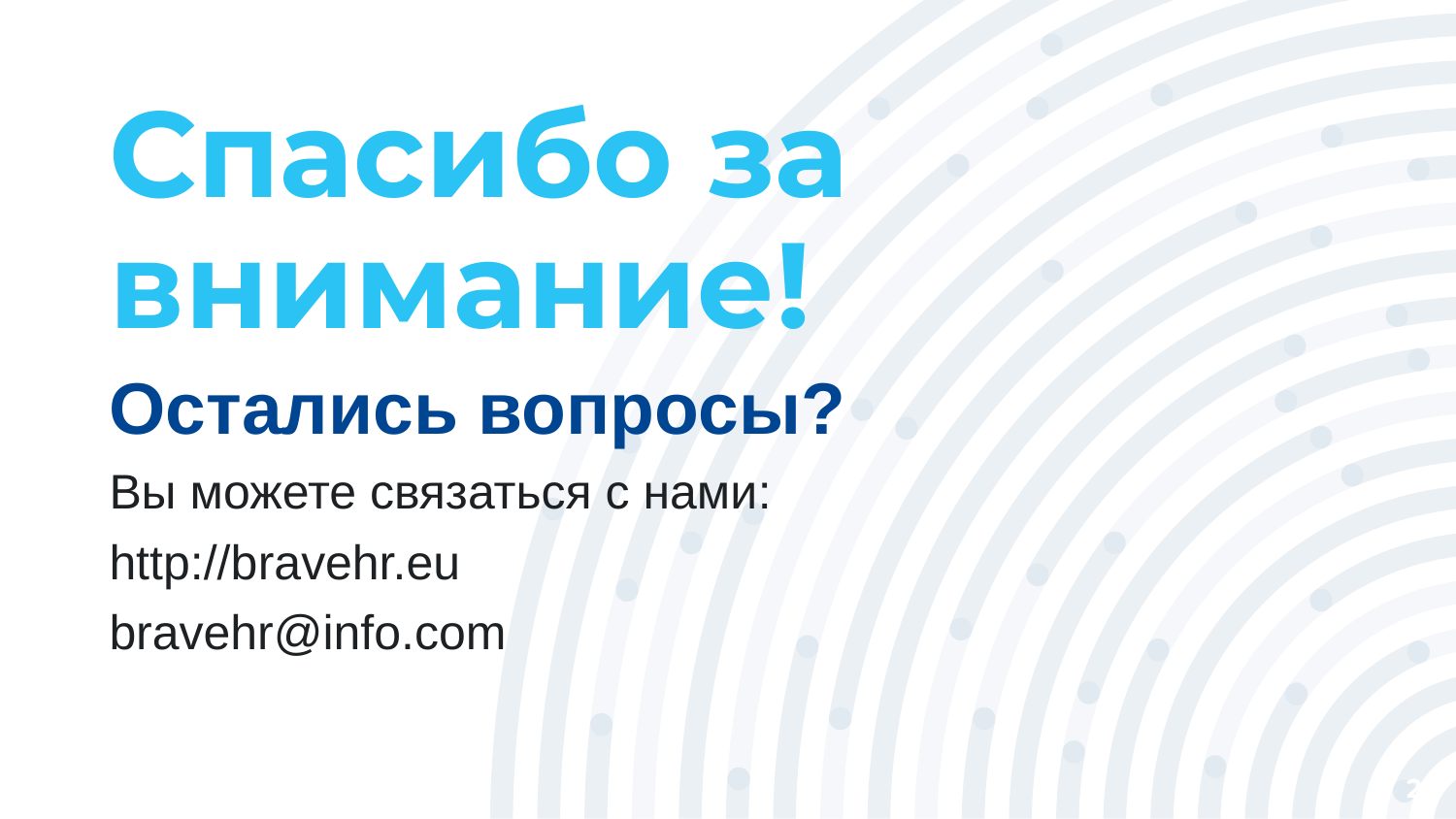

Спасибо за внимание!
Остались вопросы?
Вы можете связаться с нами:
http://bravehr.eu
bravehr@info.com
22